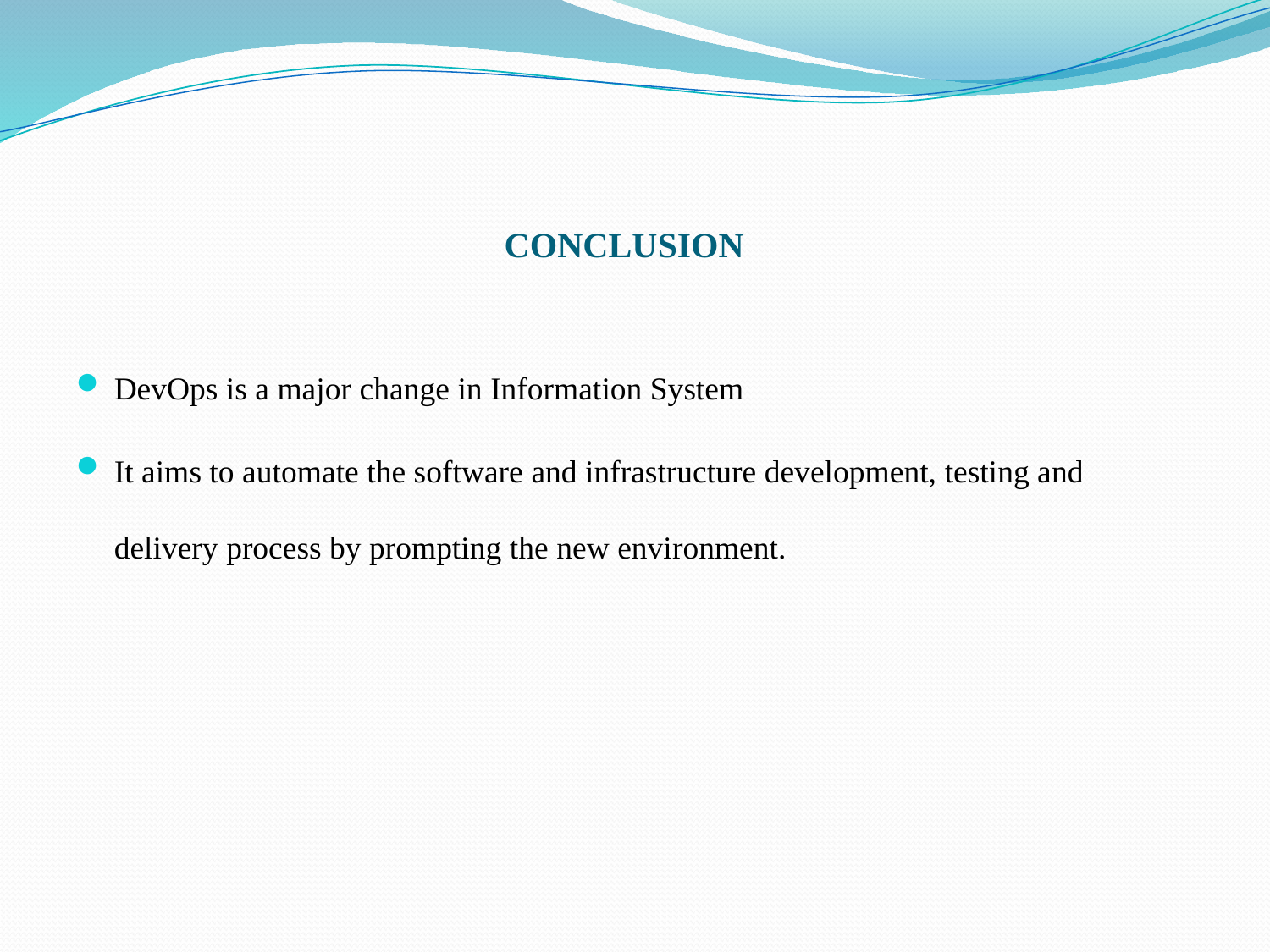

# CONCLUSION
DevOps is a major change in Information System
It aims to automate the software and infrastructure development, testing and delivery process by prompting the new environment.